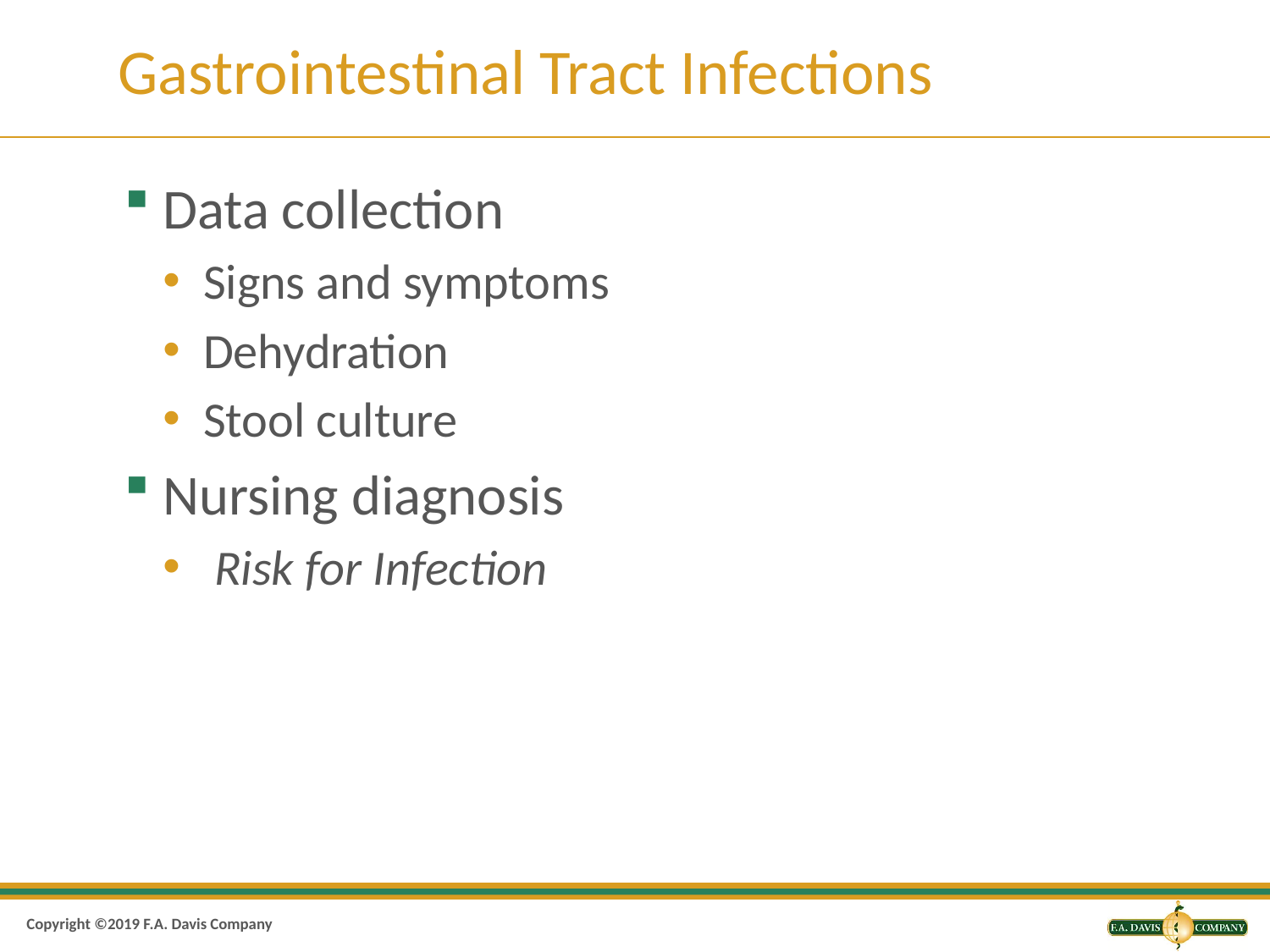

# Gastrointestinal Tract Infections
Data collection
Signs and symptoms
Dehydration
Stool culture
Nursing diagnosis
 Risk for Infection